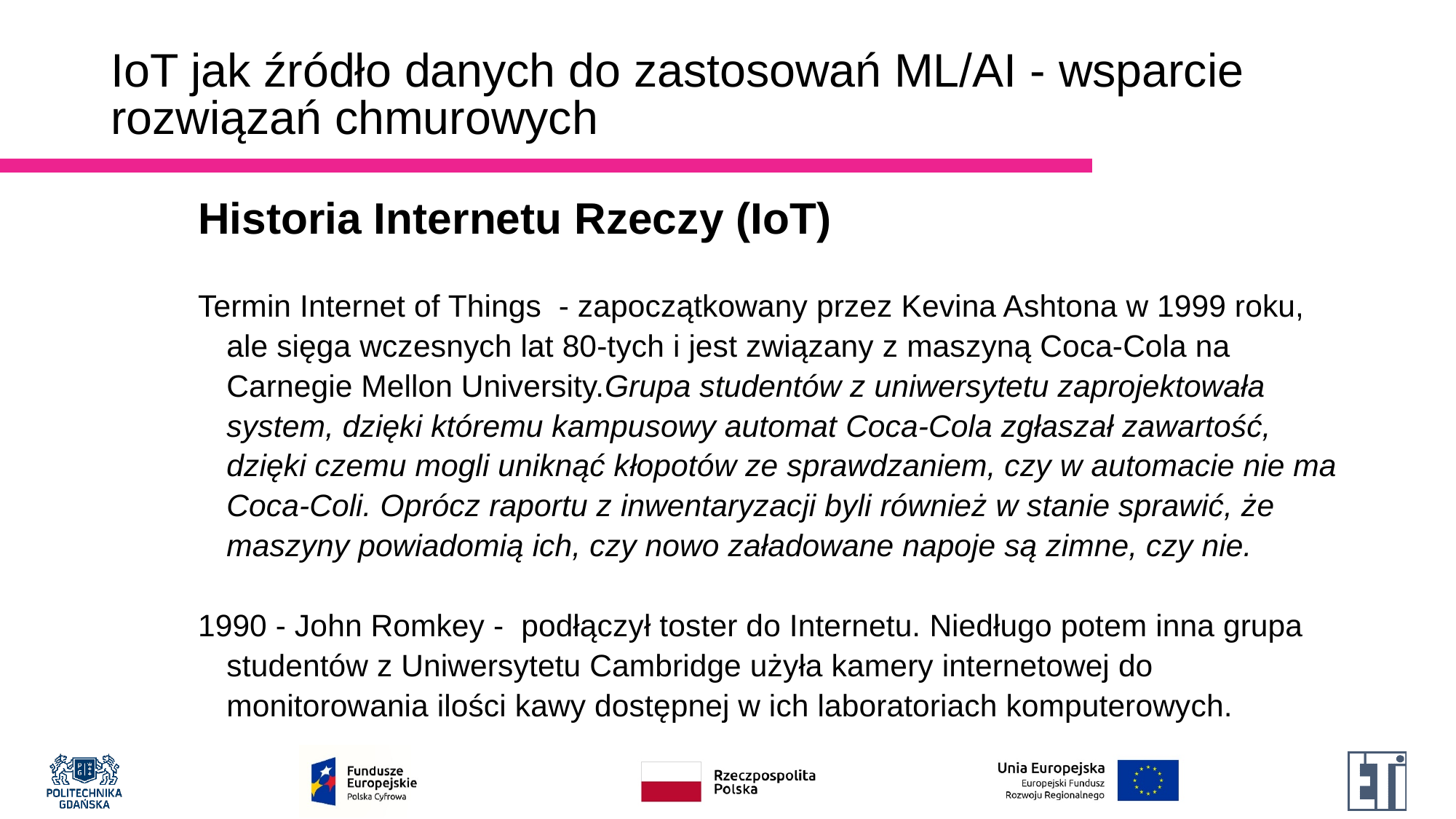

# IoT jak źródło danych do zastosowań ML/AI - wsparcie rozwiązań chmurowych
Historia Internetu Rzeczy (IoT)

Termin Internet of Things  - zapoczątkowany przez Kevina Ashtona w 1999 roku, ale sięga wczesnych lat 80-tych i jest związany z maszyną Coca-Cola na Carnegie Mellon University.Grupa studentów z uniwersytetu zaprojektowała system, dzięki któremu kampusowy automat Coca-Cola zgłaszał zawartość, dzięki czemu mogli uniknąć kłopotów ze sprawdzaniem, czy w automacie nie ma Coca-Coli. Oprócz raportu z inwentaryzacji byli również w stanie sprawić, że maszyny powiadomią ich, czy nowo załadowane napoje są zimne, czy nie.

1990 - John Romkey -  podłączył toster do Internetu. Niedługo potem inna grupa studentów z Uniwersytetu Cambridge użyła kamery internetowej do monitorowania ilości kawy dostępnej w ich laboratoriach komputerowych.